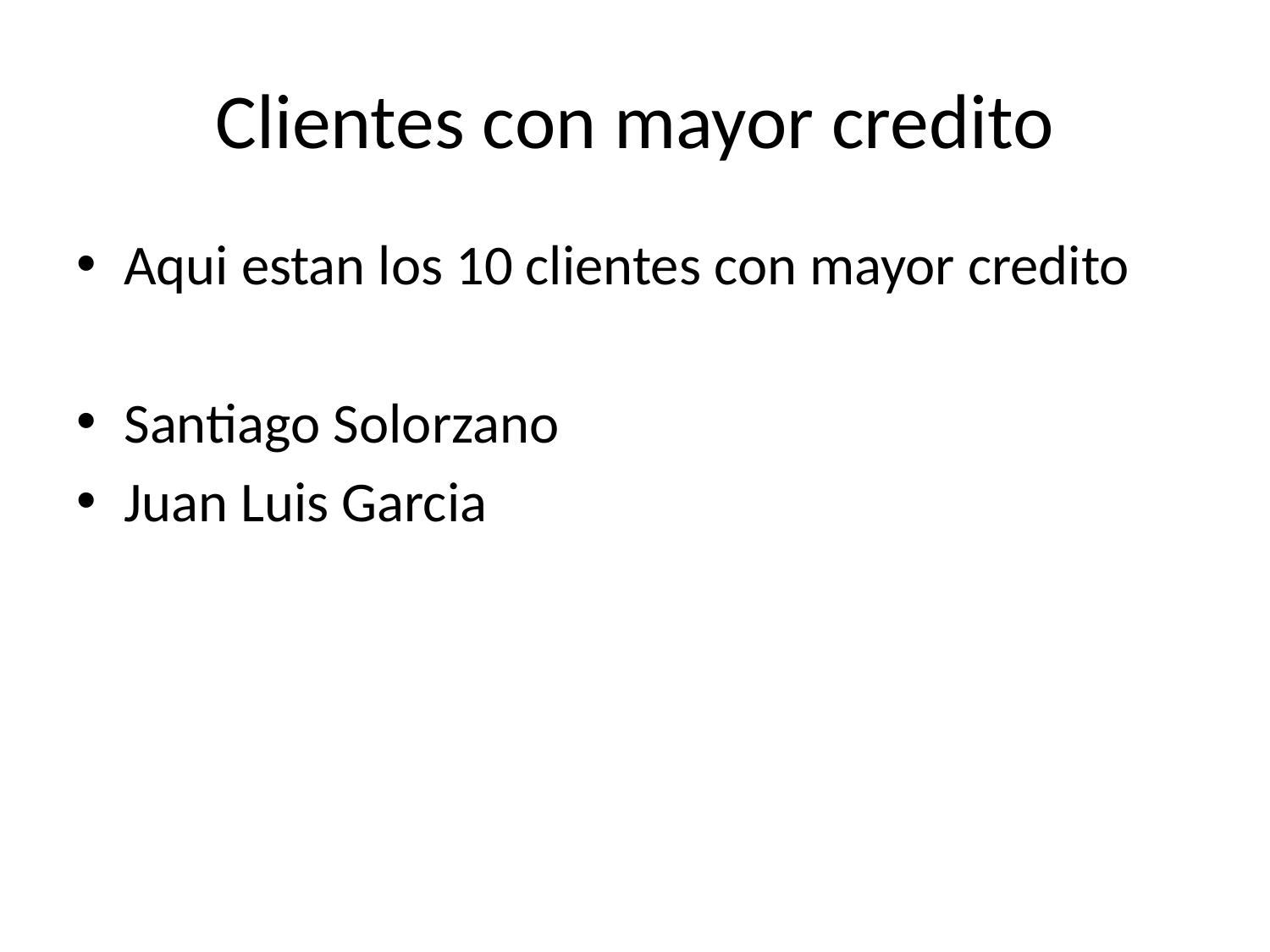

# Clientes con mayor credito
Aqui estan los 10 clientes con mayor credito

Santiago Solorzano
Juan Luis Garcia